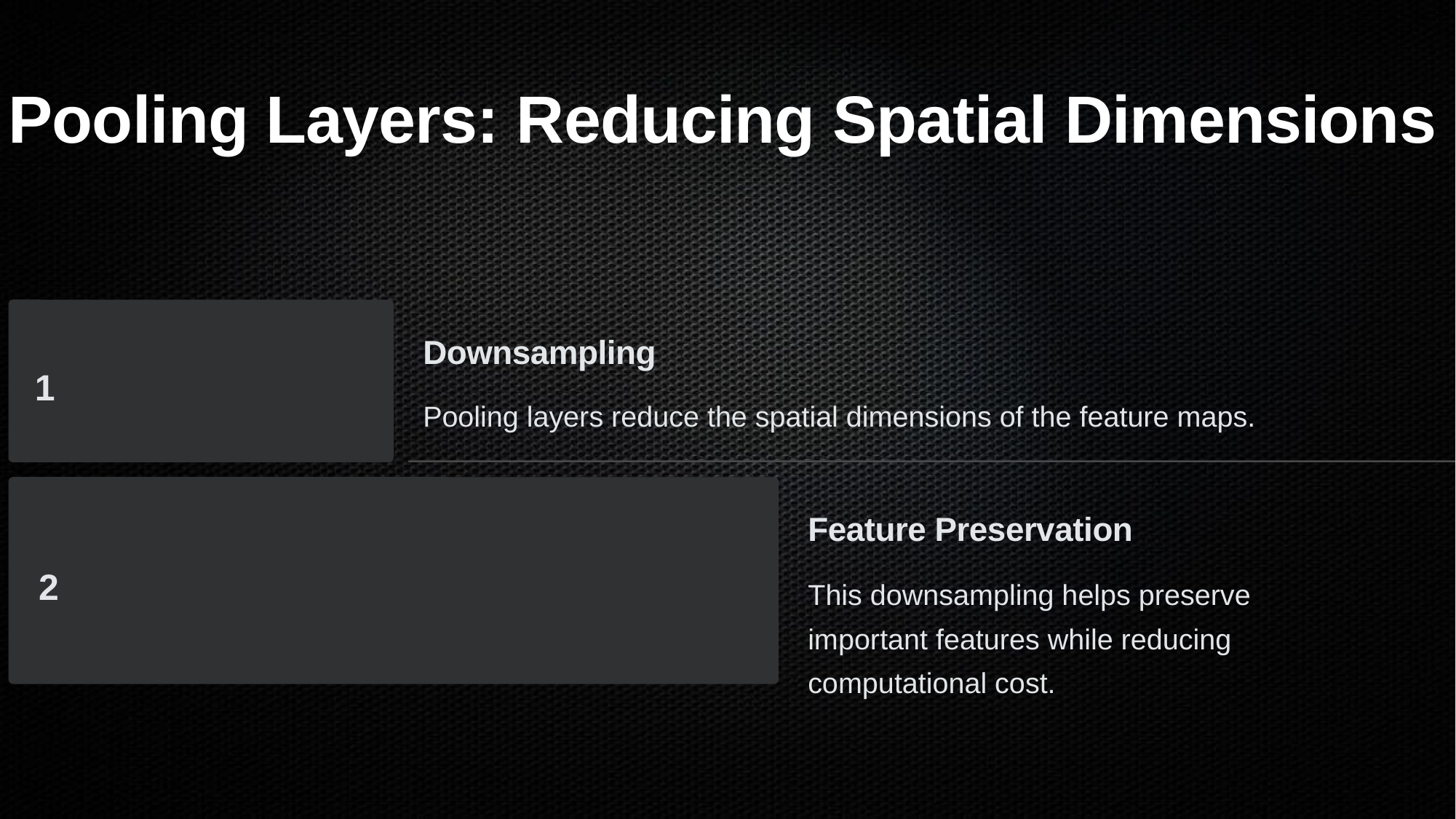

Pooling Layers: Reducing Spatial Dimensions

Downsampling
1
Pooling layers reduce the spatial dimensions of the feature maps.

Feature Preservation
2
This downsampling helps preserve important features while reducing computational cost.